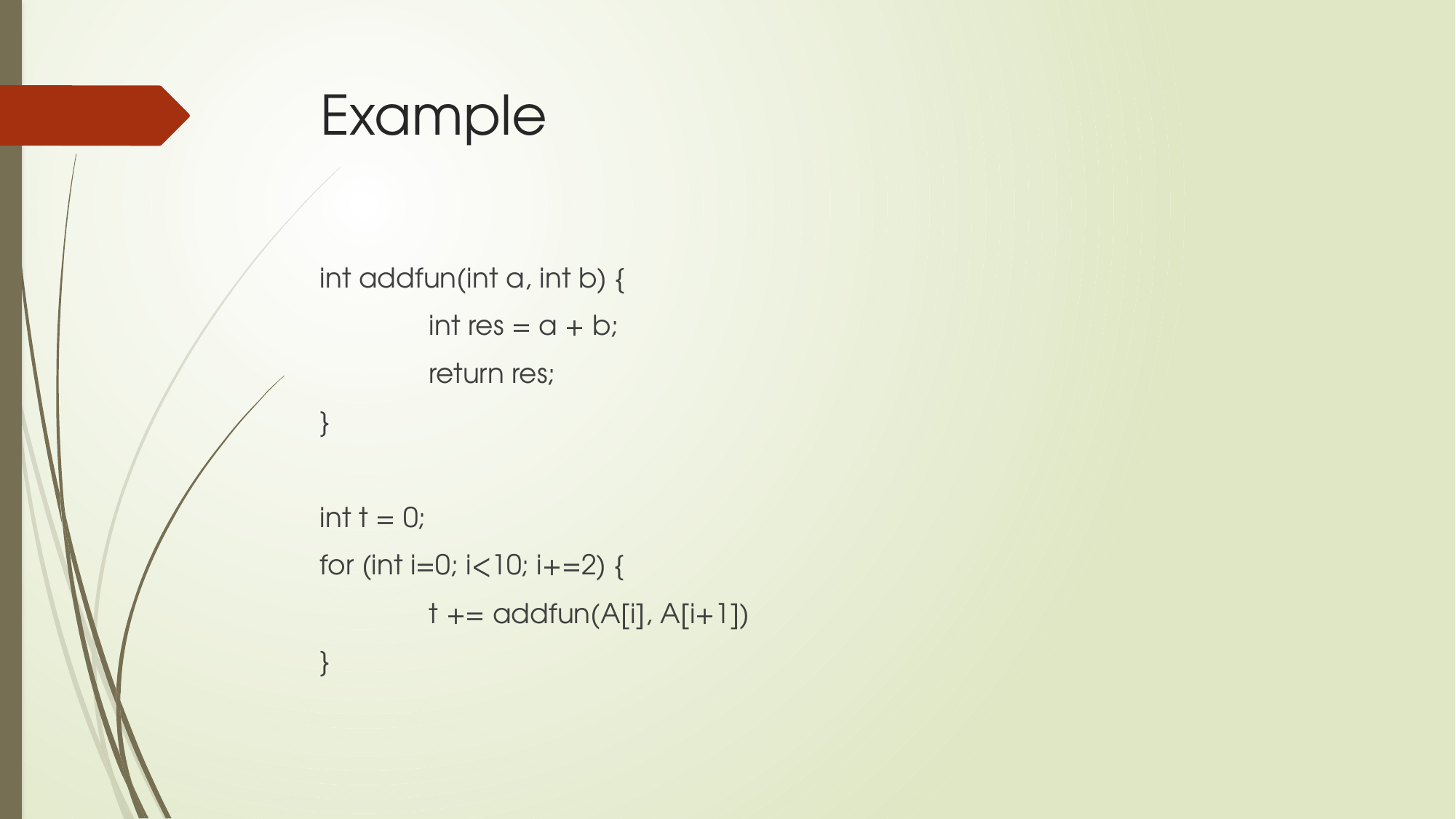

# Example
int addfun(int a, int b) {
	int res = a + b;
	return res;
}

int t = 0;
for (int i=0; i<10; i+=2) {
	t += addfun(A[i], A[i+1])
}